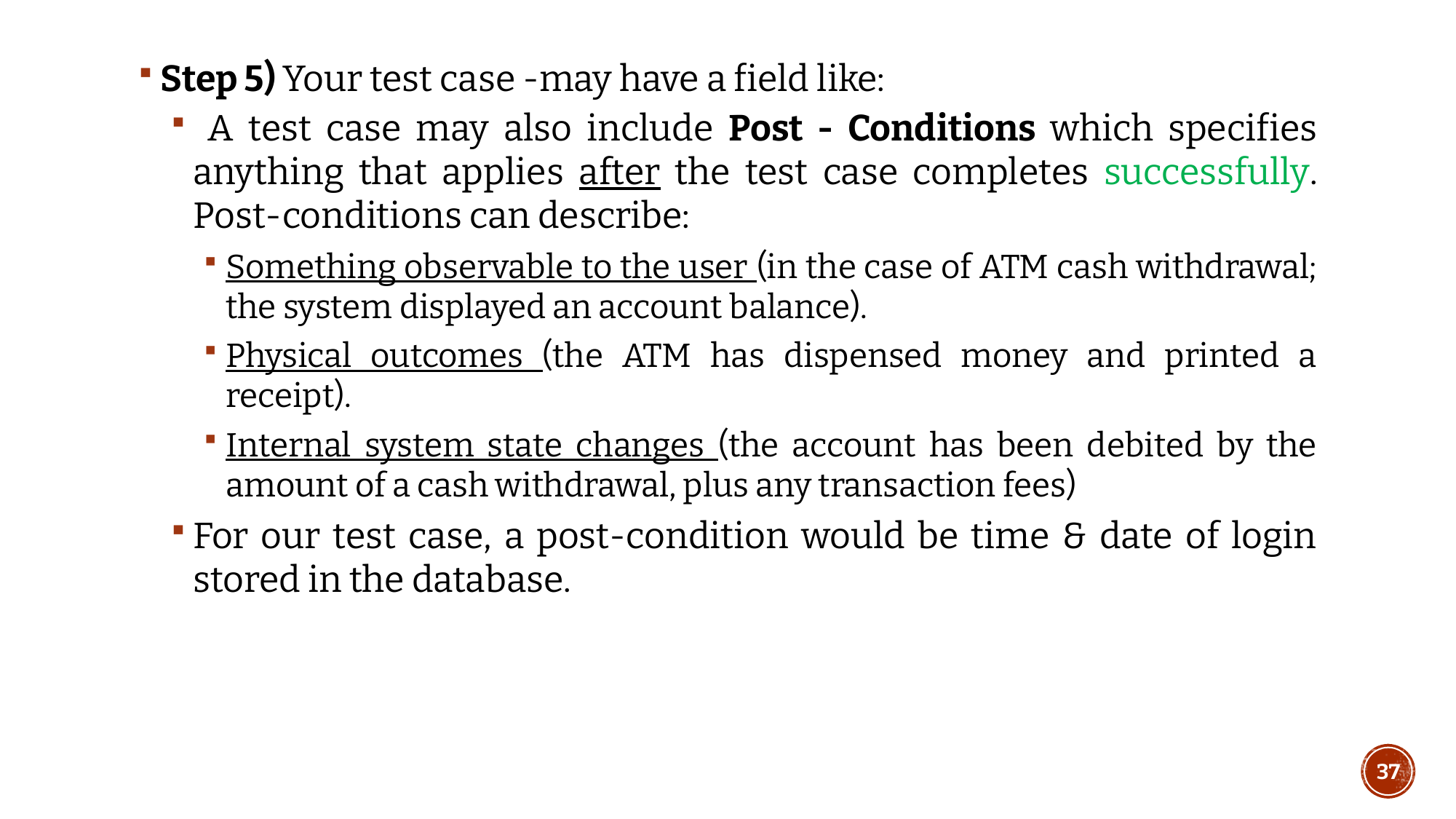

Step 5) Your test case -may have a field like:
 A test case may also include Post - Conditions which specifies anything that applies after the test case completes successfully. Post-conditions can describe:
Something observable to the user (in the case of ATM cash withdrawal; the system displayed an account balance).
Physical outcomes (the ATM has dispensed money and printed a receipt).
Internal system state changes (the account has been debited by the amount of a cash withdrawal, plus any transaction fees)
For our test case, a post-condition would be time & date of login stored in the database.

37